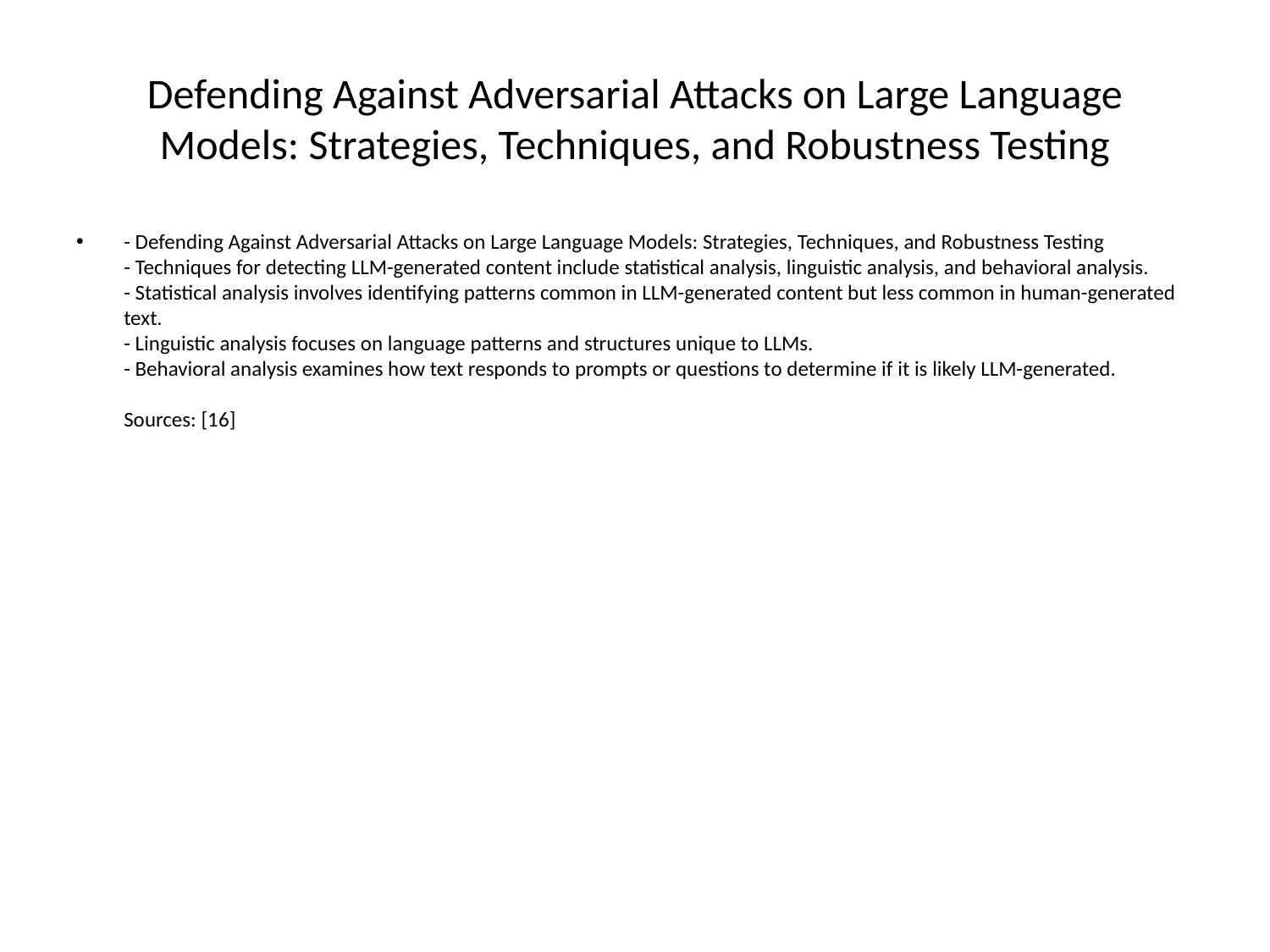

# Defending Against Adversarial Attacks on Large Language Models: Strategies, Techniques, and Robustness Testing
- Defending Against Adversarial Attacks on Large Language Models: Strategies, Techniques, and Robustness Testing
- Techniques for detecting LLM-generated content include statistical analysis, linguistic analysis, and behavioral analysis.
- Statistical analysis involves identifying patterns common in LLM-generated content but less common in human-generated text.
- Linguistic analysis focuses on language patterns and structures unique to LLMs.
- Behavioral analysis examines how text responds to prompts or questions to determine if it is likely LLM-generated.
Sources: [16]